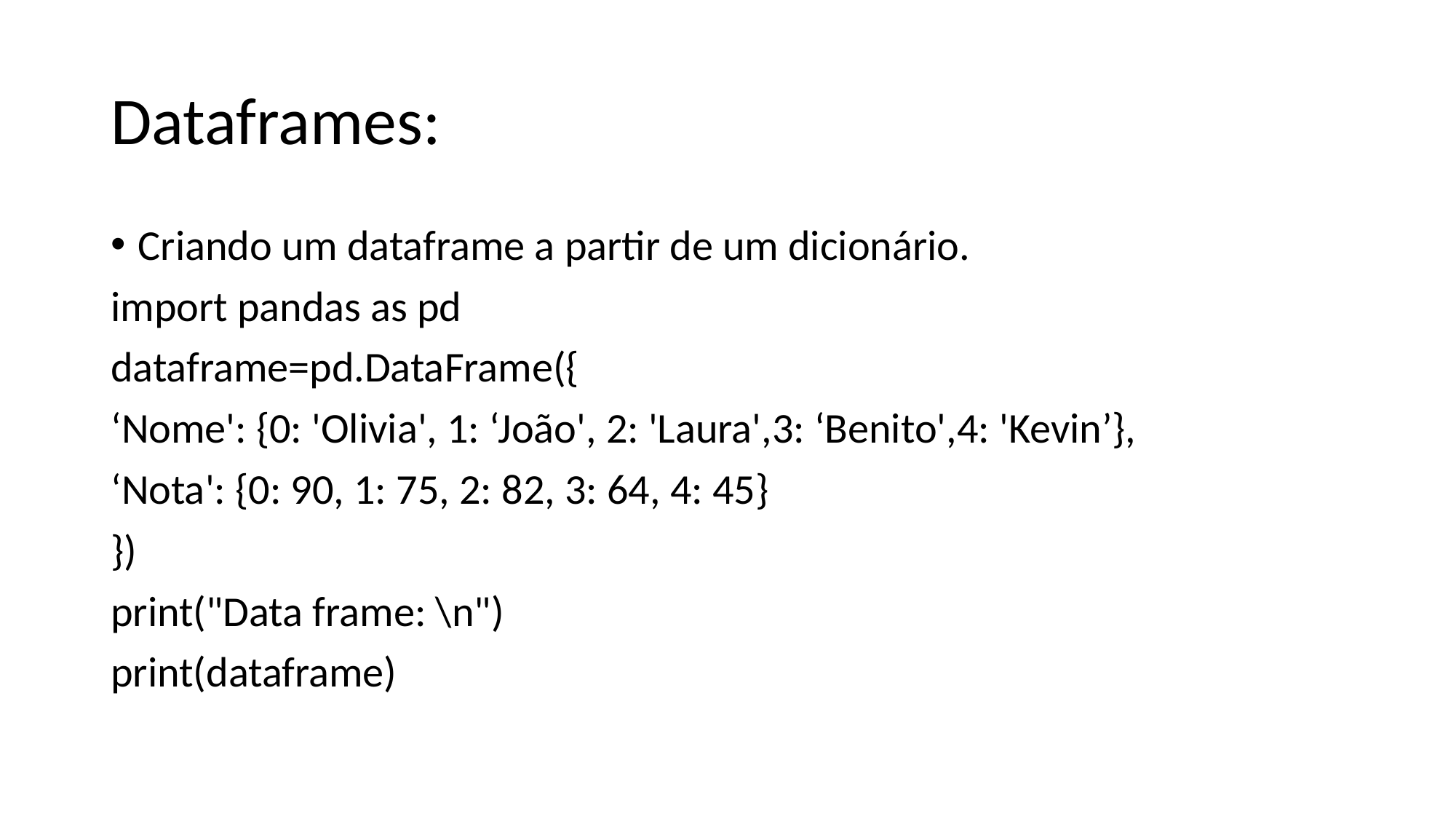

# Dataframes:
Criando um dataframe a partir de um dicionário.
import pandas as pd
dataframe=pd.DataFrame({
‘Nome': {0: 'Olivia', 1: ‘João', 2: 'Laura',3: ‘Benito',4: 'Kevin’},
‘Nota': {0: 90, 1: 75, 2: 82, 3: 64, 4: 45}
})
print("Data frame: \n")
print(dataframe)